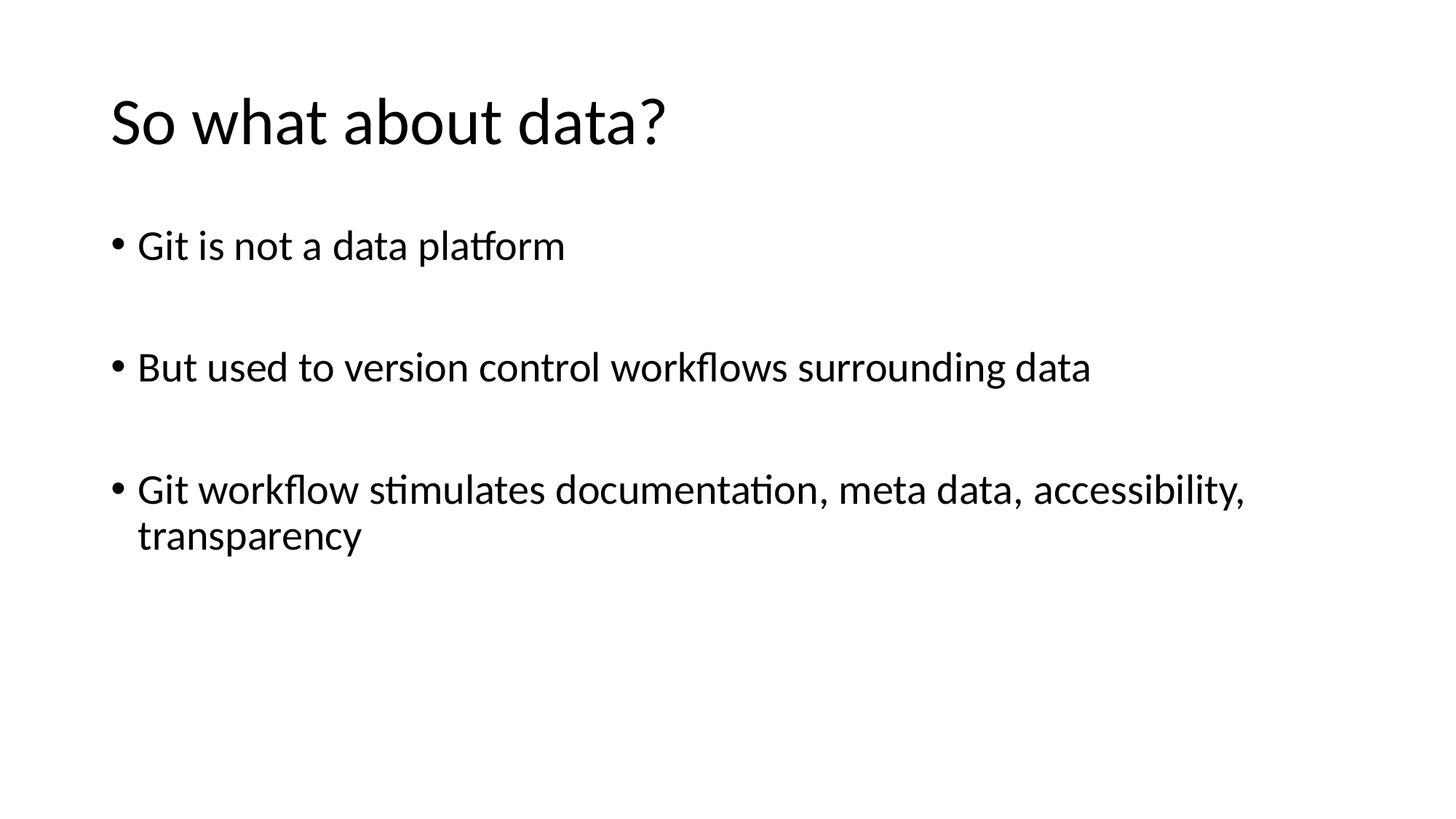

# So what about data?
Git is not a data platform

But used to version control workflows surrounding data

Git workflow stimulates documentation, meta data, accessibility, transparency